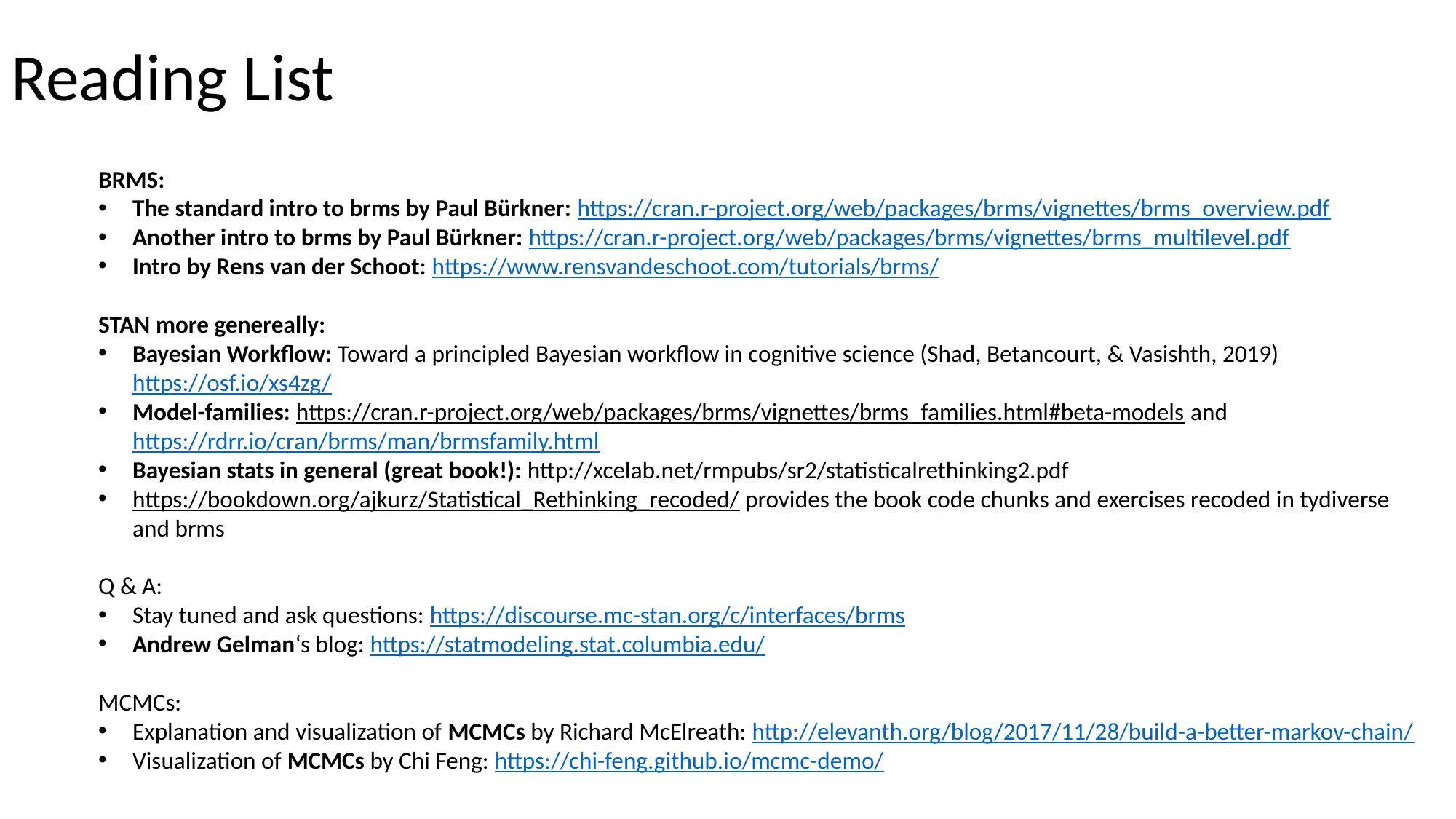

# Reading List
BRMS:
The standard intro to brms by Paul Bürkner: https://cran.r-project.org/web/packages/brms/vignettes/brms_overview.pdf
Another intro to brms by Paul Bürkner: https://cran.r-project.org/web/packages/brms/vignettes/brms_multilevel.pdf
Intro by Rens van der Schoot: https://www.rensvandeschoot.com/tutorials/brms/

STAN more genereally:
Bayesian Workflow: Toward a principled Bayesian workflow in cognitive science (Shad, Betancourt, & Vasishth, 2019) https://osf.io/xs4zg/
Model-families: https://cran.r-project.org/web/packages/brms/vignettes/brms_families.html#beta-models and https://rdrr.io/cran/brms/man/brmsfamily.html
Bayesian stats in general (great book!): http://xcelab.net/rmpubs/sr2/statisticalrethinking2.pdf
https://bookdown.org/ajkurz/Statistical_Rethinking_recoded/ provides the book code chunks and exercises recoded in tydiverse and brms

Q & A:
Stay tuned and ask questions: https://discourse.mc-stan.org/c/interfaces/brms
Andrew Gelman‘s blog: https://statmodeling.stat.columbia.edu/

MCMCs:
Explanation and visualization of MCMCs by Richard McElreath: http://elevanth.org/blog/2017/11/28/build-a-better-markov-chain/
Visualization of MCMCs by Chi Feng: https://chi-feng.github.io/mcmc-demo/